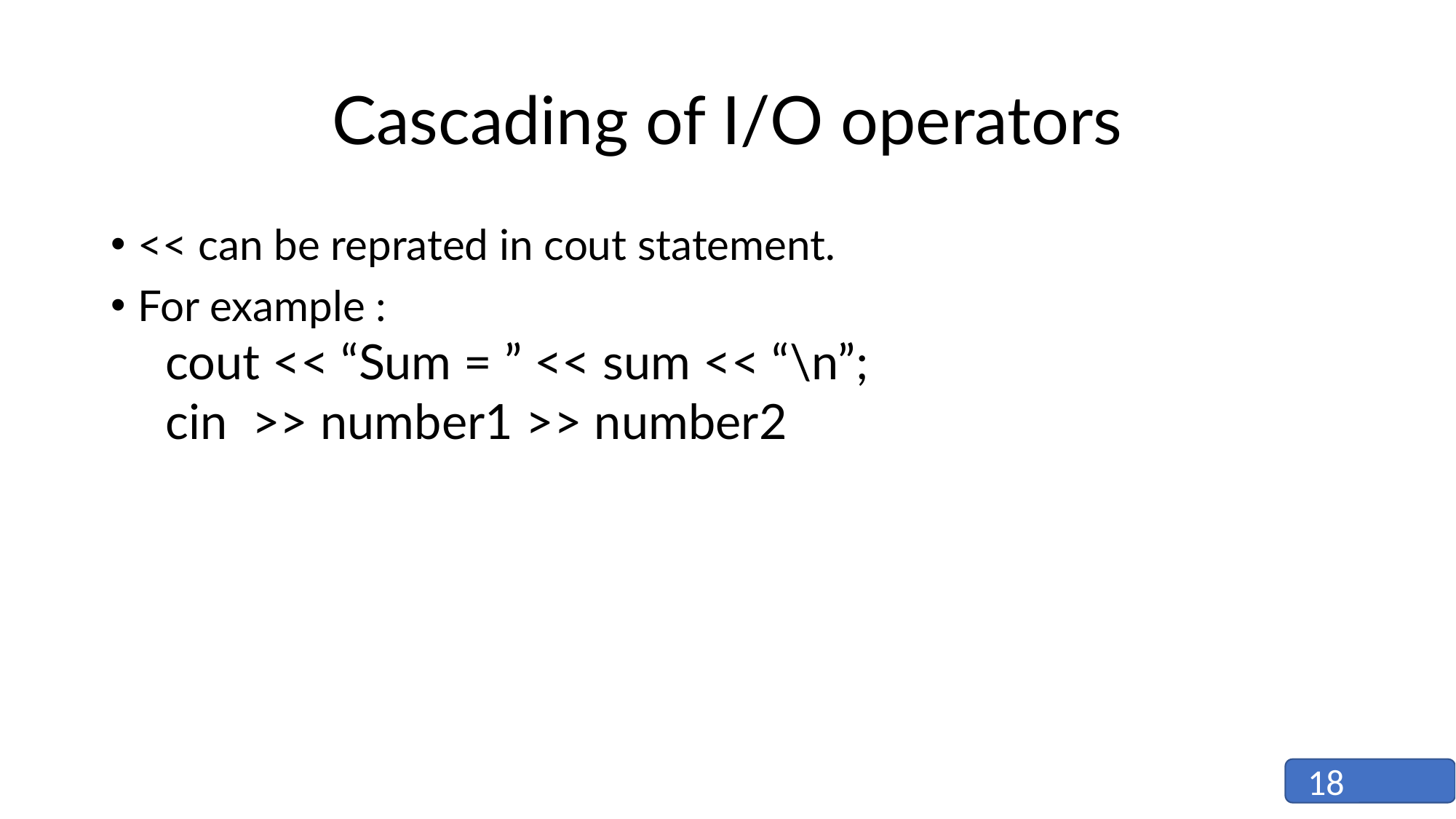

# Cascading of I/O operators
<< can be reprated in cout statement.
For example :
cout << “Sum = ” << sum << “\n”;
cin  >> number1 >> number2
18